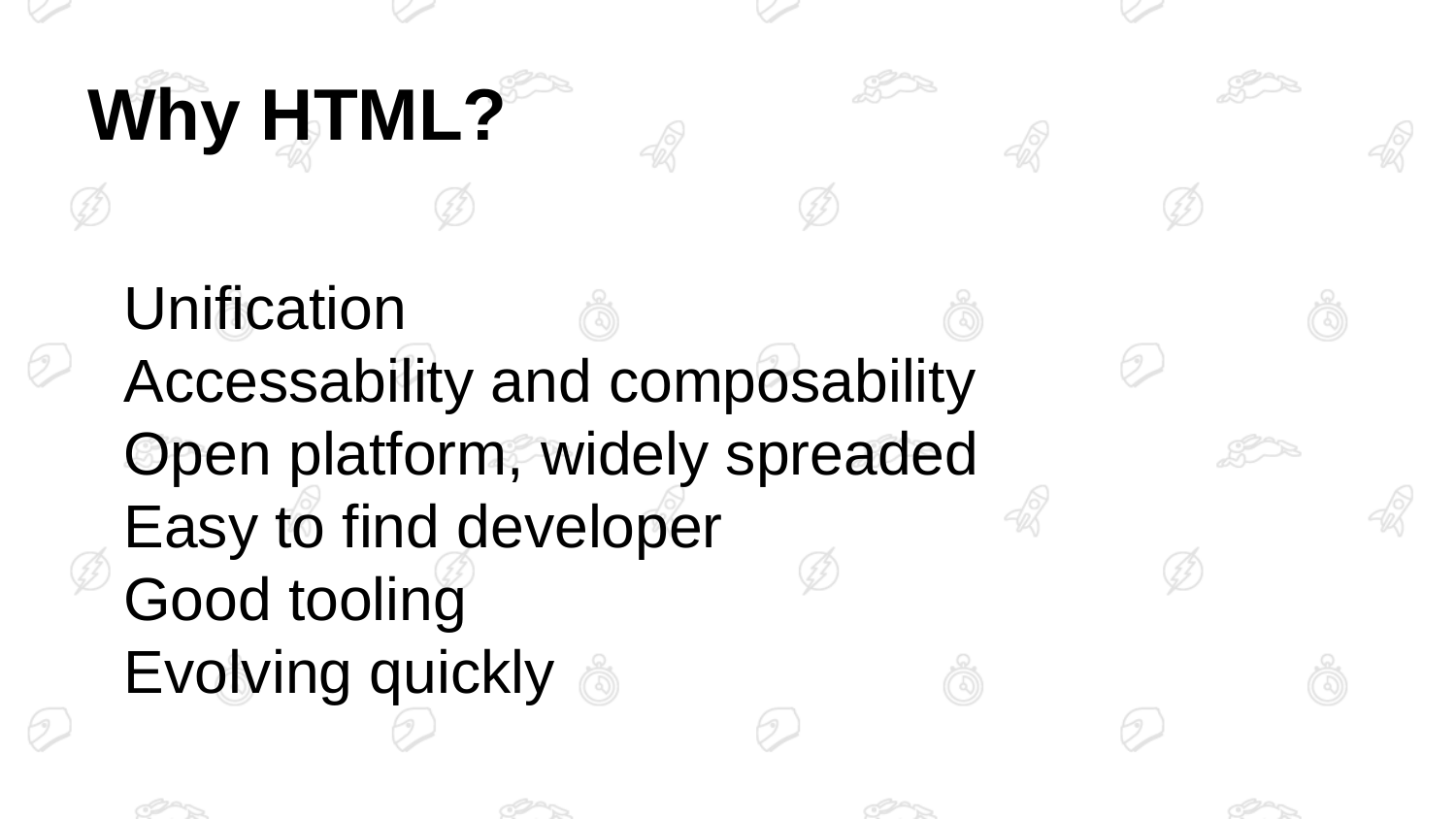

# Why HTML?
Unification
Accessability and composability
Open platform, widely spreaded
Easy to find developer
Good tooling
Evolving quickly